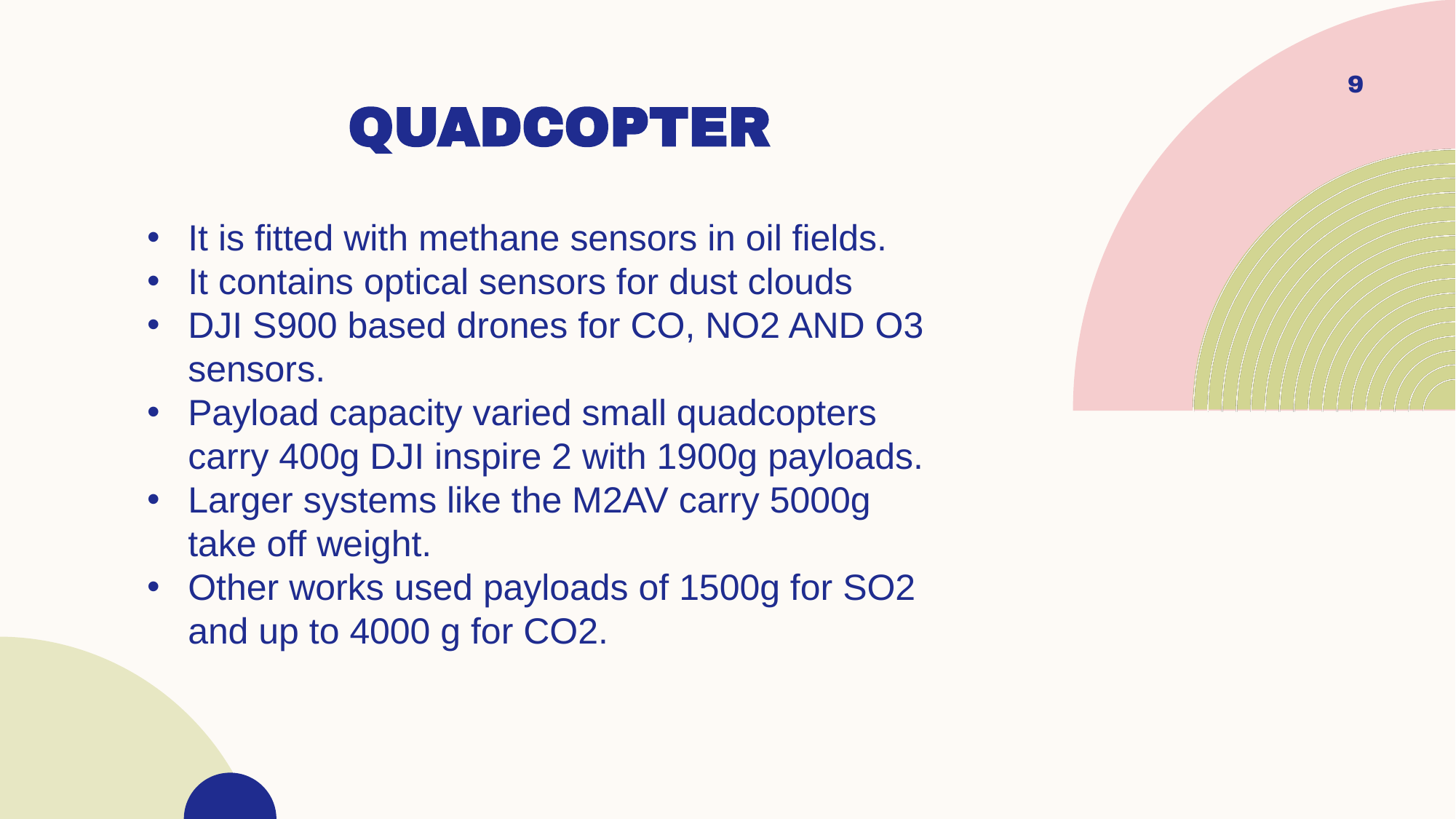

# QUADCOPTER
9
It is fitted with methane sensors in oil fields.
It contains optical sensors for dust clouds
DJI S900 based drones for CO, NO2 AND O3 sensors.
Payload capacity varied small quadcopters carry 400g DJI inspire 2 with 1900g payloads.
Larger systems like the M2AV carry 5000g take off weight.
Other works used payloads of 1500g for SO2 and up to 4000 g for CO2.